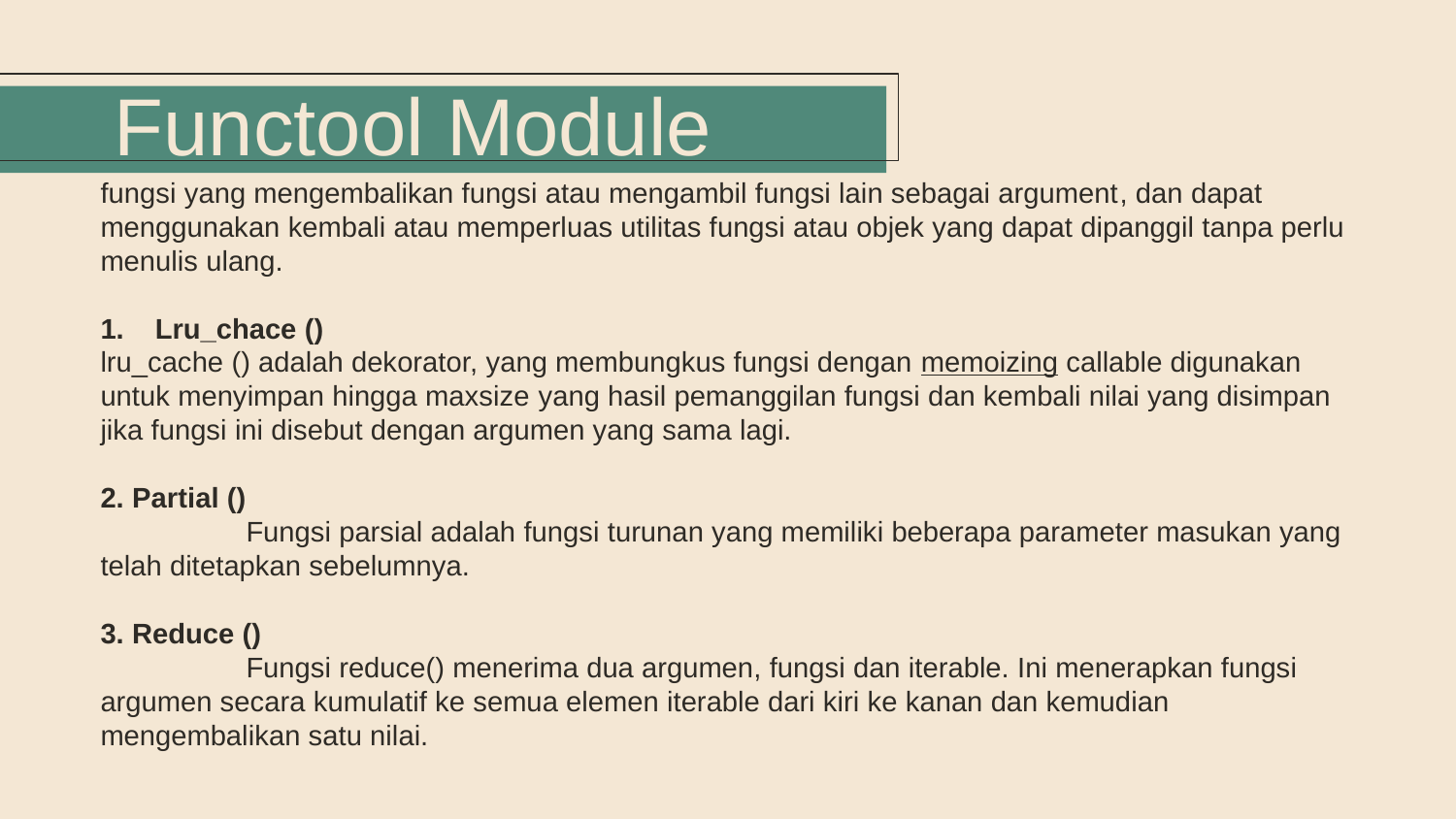

# Functool Module
fungsi yang mengembalikan fungsi atau mengambil fungsi lain sebagai argument, dan dapat menggunakan kembali atau memperluas utilitas fungsi atau objek yang dapat dipanggil tanpa perlu menulis ulang.

Lru_chace ()
lru_cache () adalah dekorator, yang membungkus fungsi dengan memoizing callable digunakan untuk menyimpan hingga maxsize yang hasil pemanggilan fungsi dan kembali nilai yang disimpan jika fungsi ini disebut dengan argumen yang sama lagi.

2. Partial ()
	Fungsi parsial adalah fungsi turunan yang memiliki beberapa parameter masukan yang telah ditetapkan sebelumnya.

3. Reduce ()
	Fungsi reduce() menerima dua argumen, fungsi dan iterable. Ini menerapkan fungsi argumen secara kumulatif ke semua elemen iterable dari kiri ke kanan dan kemudian mengembalikan satu nilai.